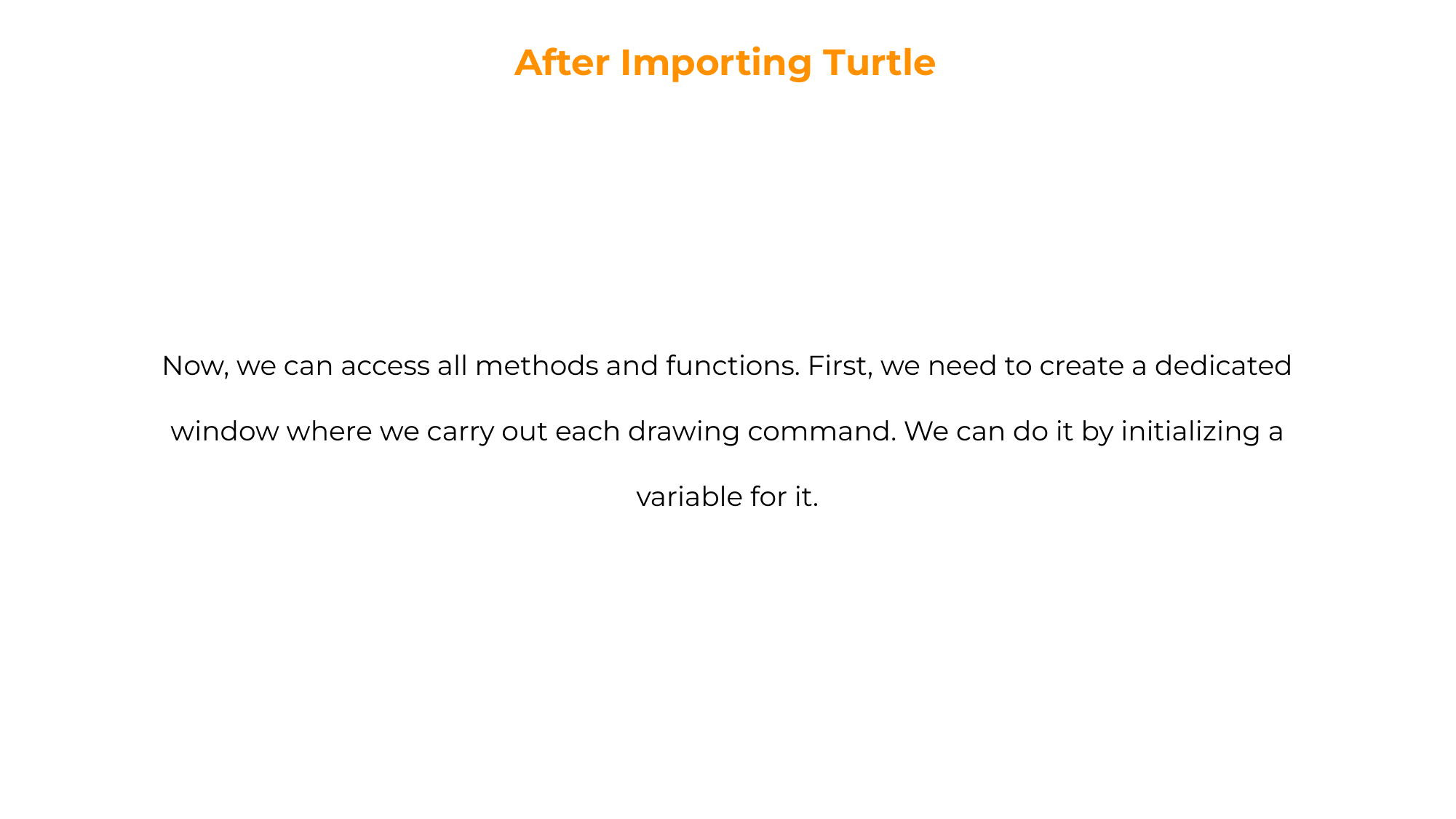

After Importing Turtle
Now, we can access all methods and functions. First, we need to create a dedicated window where we carry out each drawing command. We can do it by initializing a variable for it.